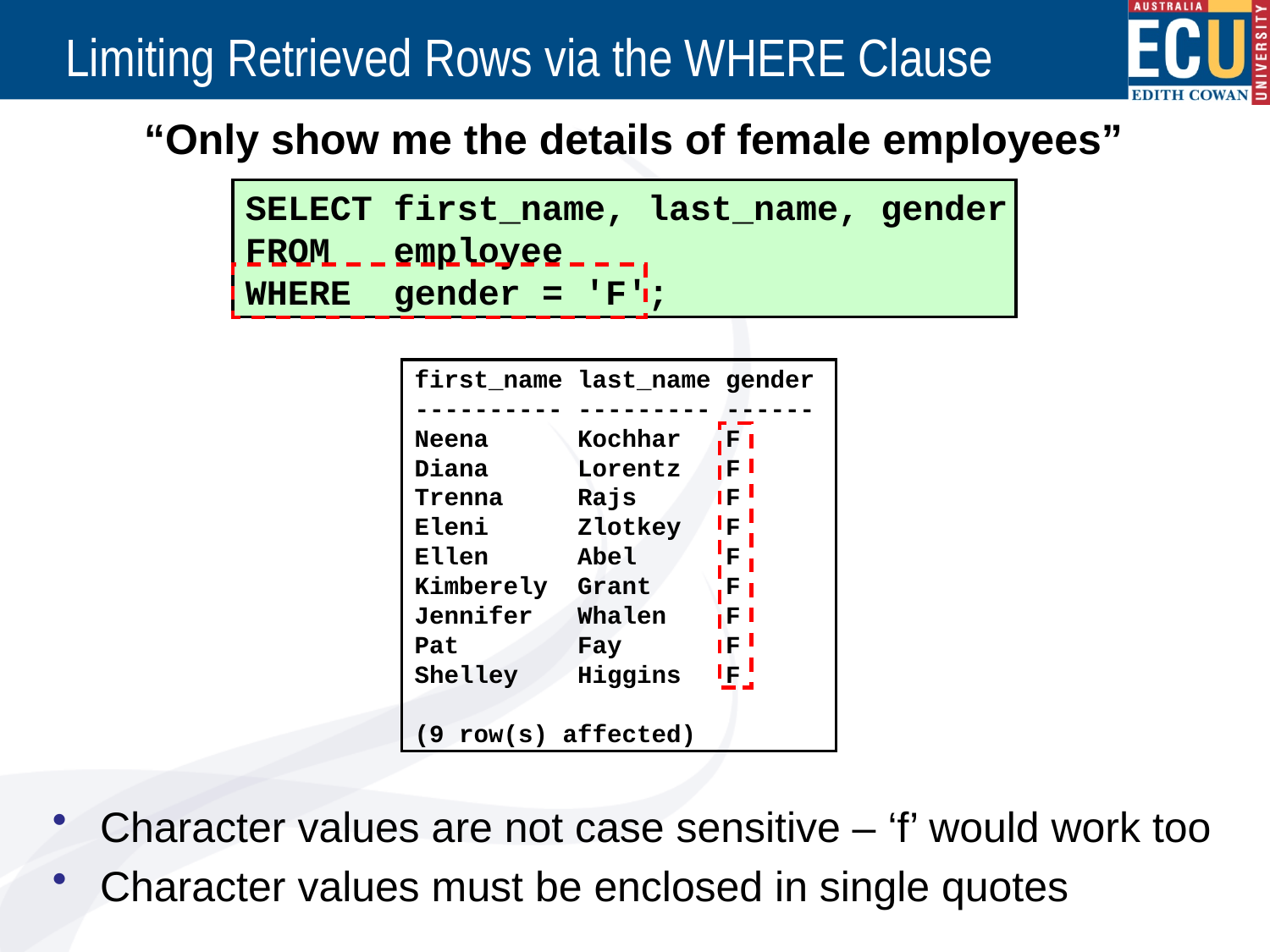

# Limiting Retrieved Rows via the WHERE Clause
“Only show me the details of female employees”
SELECT first_name, last_name, gender
FROM   employee
WHERE  gender = 'F';

first_name last_name gender
---------- --------- ------
Neena      Kochhar   F
Diana      Lorentz   F
Trenna     Rajs      F
Eleni      Zlotkey   F
Ellen      Abel      F
Kimberely  Grant     F
Jennifer   Whalen    F
Pat        Fay       F
Shelley    Higgins   F

(9 row(s) affected)

Character values are not case sensitive – ‘f’ would work too
Character values must be enclosed in single quotes